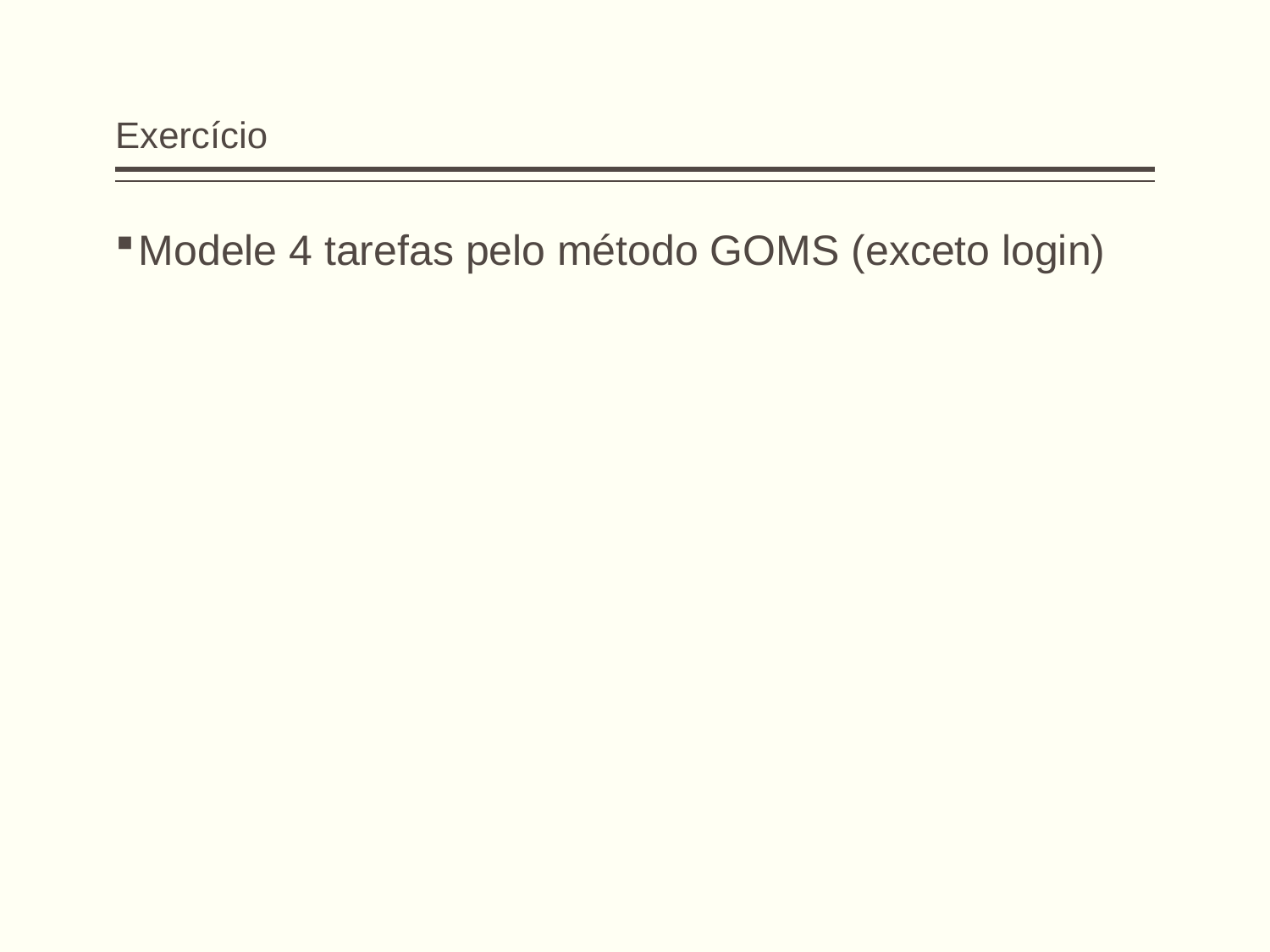

# Exercício
Modele 4 tarefas pelo método GOMS (exceto login)